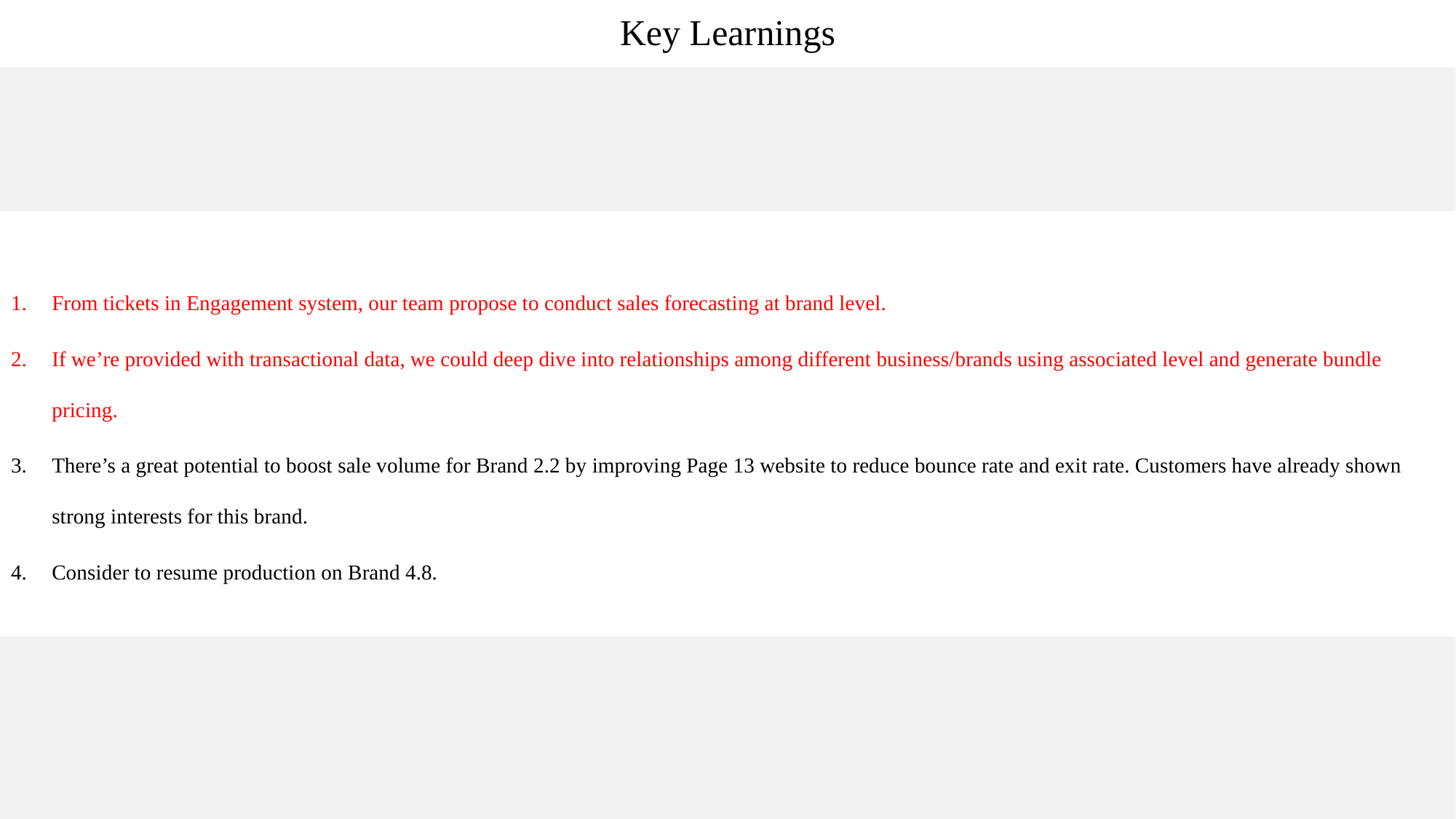

Key Learnings
From tickets in Engagement system, our team propose to conduct sales forecasting at brand level.
If we’re provided with transactional data, we could deep dive into relationships among different business/brands using associated level and generate bundle pricing.
There’s a great potential to boost sale volume for Brand 2.2 by improving Page 13 website to reduce bounce rate and exit rate. Customers have already shown strong interests for this brand.
Consider to resume production on Brand 4.8.